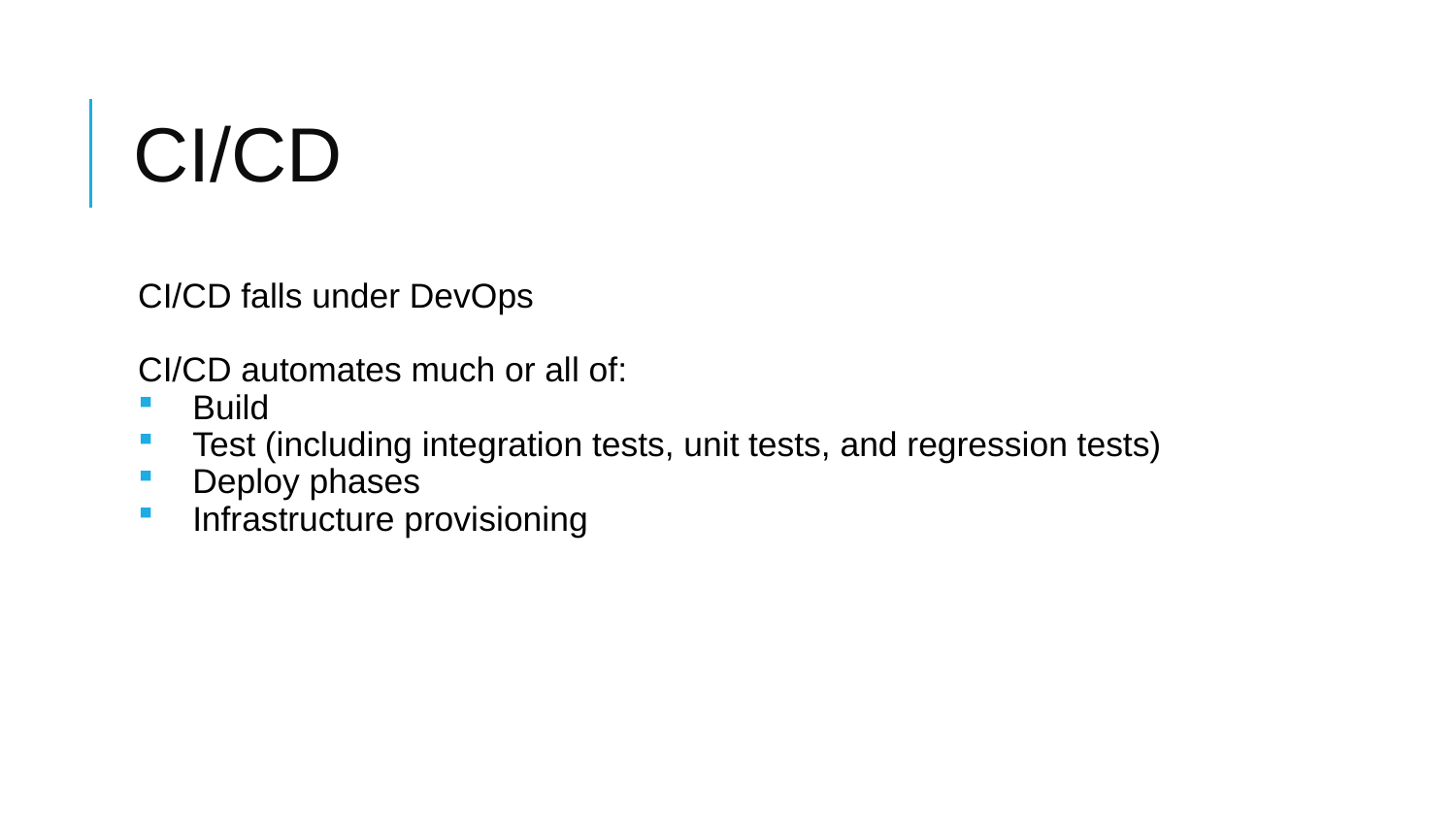

# CI/CD
CI/CD falls under DevOps

CI/CD automates much or all of:
Build
Test (including integration tests, unit tests, and regression tests)
Deploy phases
Infrastructure provisioning